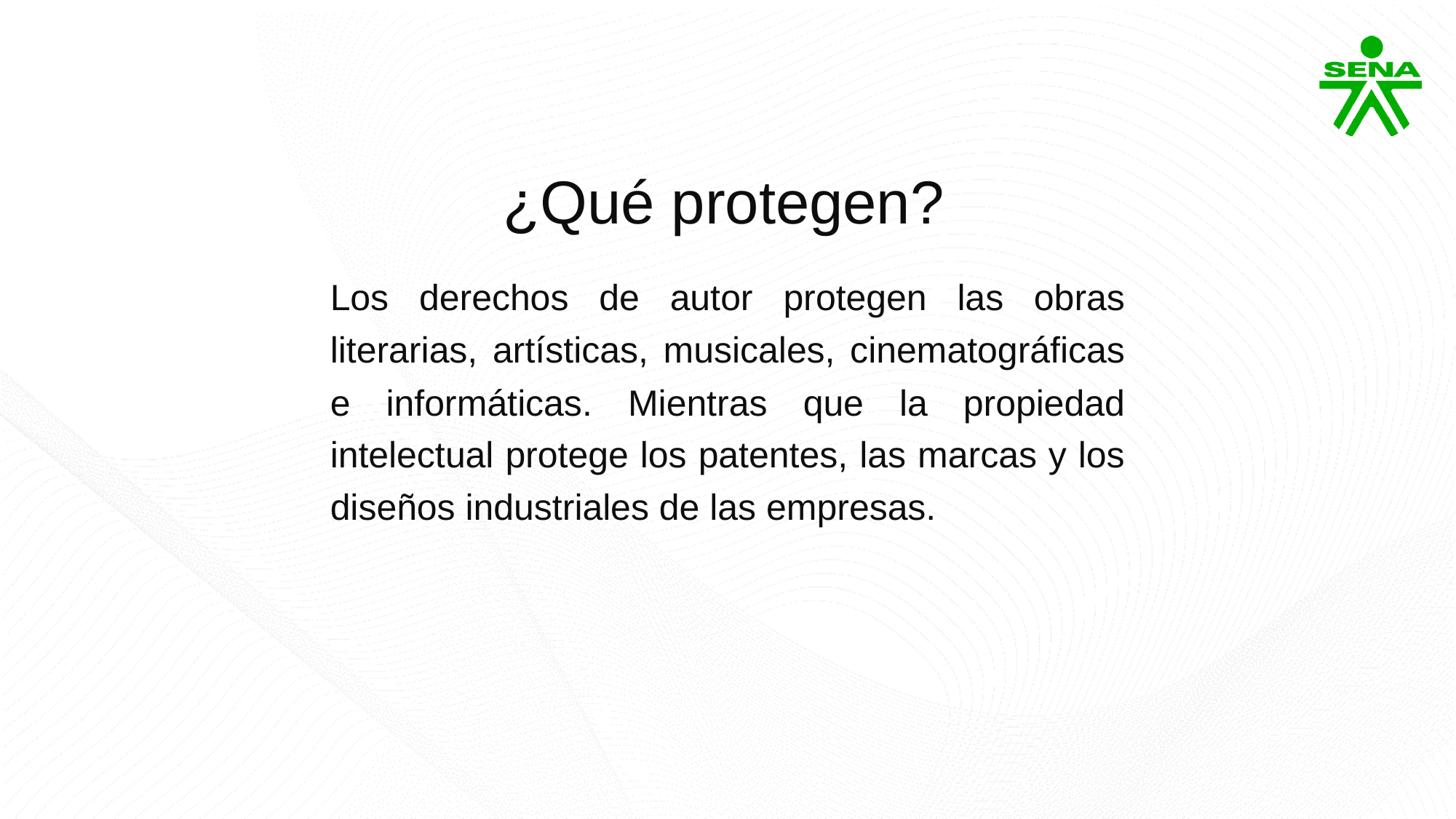

¿Qué protegen?
Los derechos de autor protegen las obras literarias, artísticas, musicales, cinematográficas e informáticas. Mientras que la propiedad intelectual protege los patentes, las marcas y los diseños industriales de las empresas.